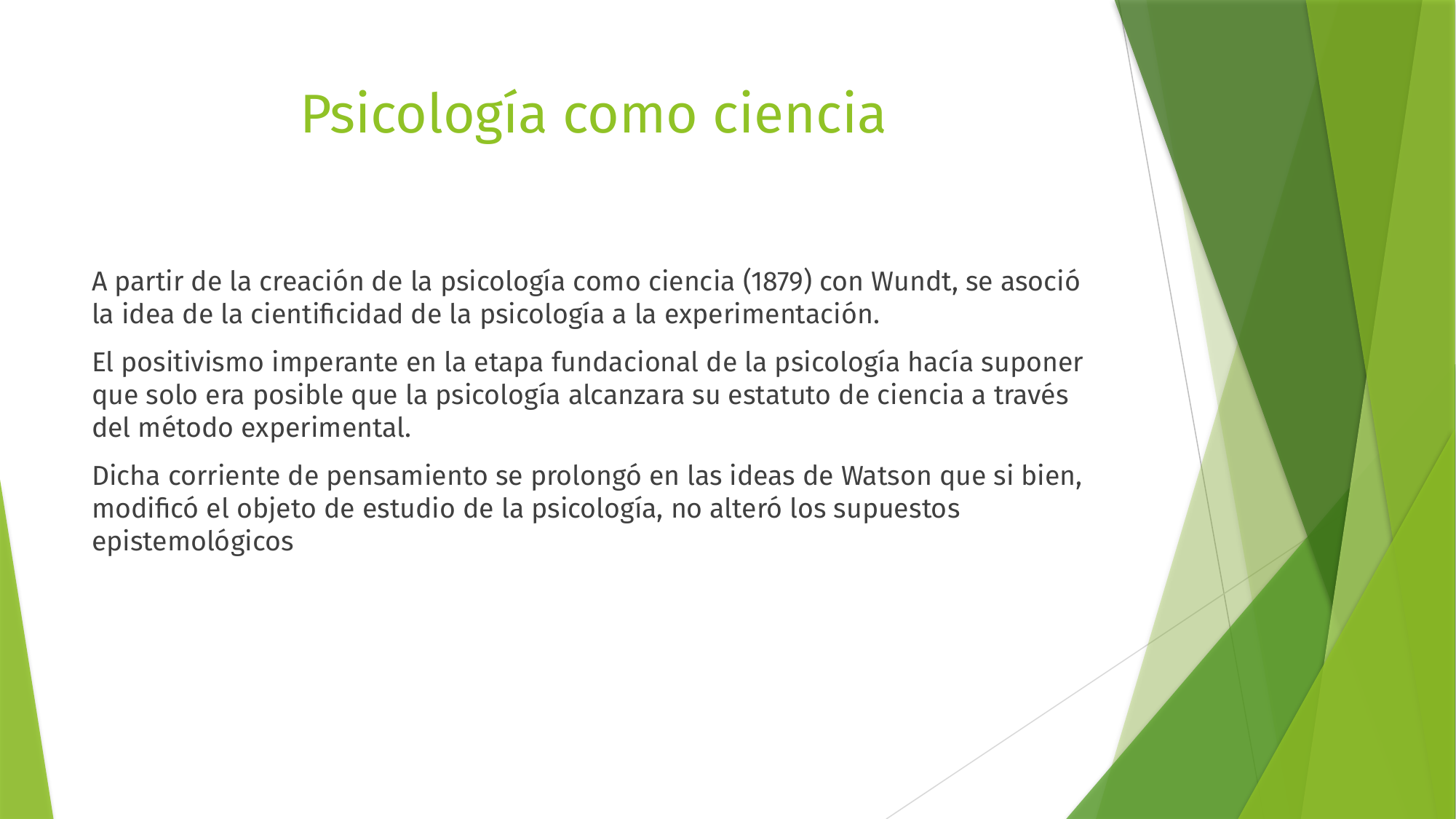

# Psicología como ciencia
A partir de la creación de la psicología como ciencia (1879) con Wundt, se asoció la idea de la cientificidad de la psicología a la experimentación.
El positivismo imperante en la etapa fundacional de la psicología hacía suponer que solo era posible que la psicología alcanzara su estatuto de ciencia a través del método experimental.
Dicha corriente de pensamiento se prolongó en las ideas de Watson que si bien, modificó el objeto de estudio de la psicología, no alteró los supuestos epistemológicos